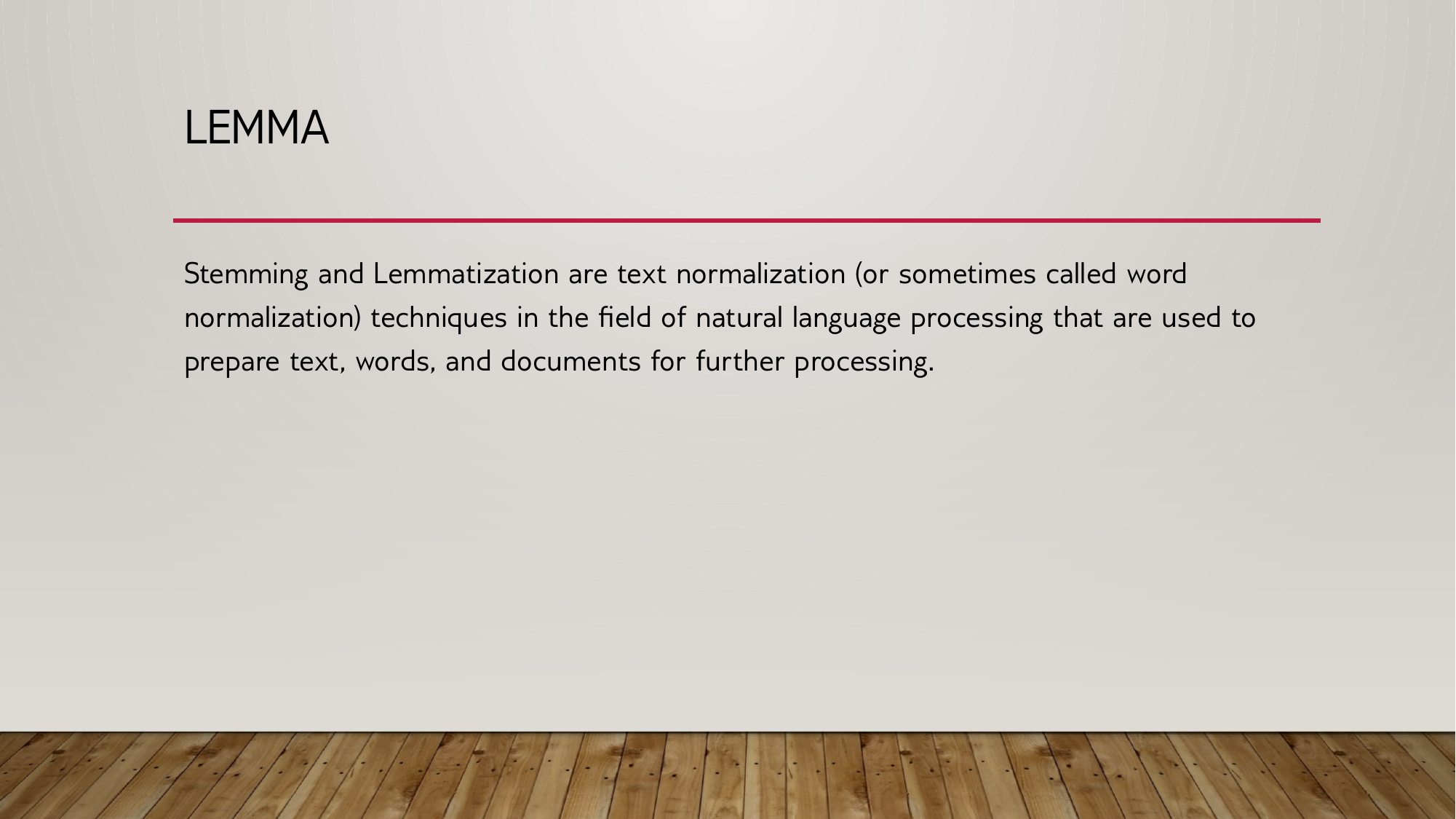

# Lemma
Stemming and Lemmatization are text normalization (or sometimes called word normalization) techniques in the field of natural language processing that are used to prepare text, words, and documents for further processing.